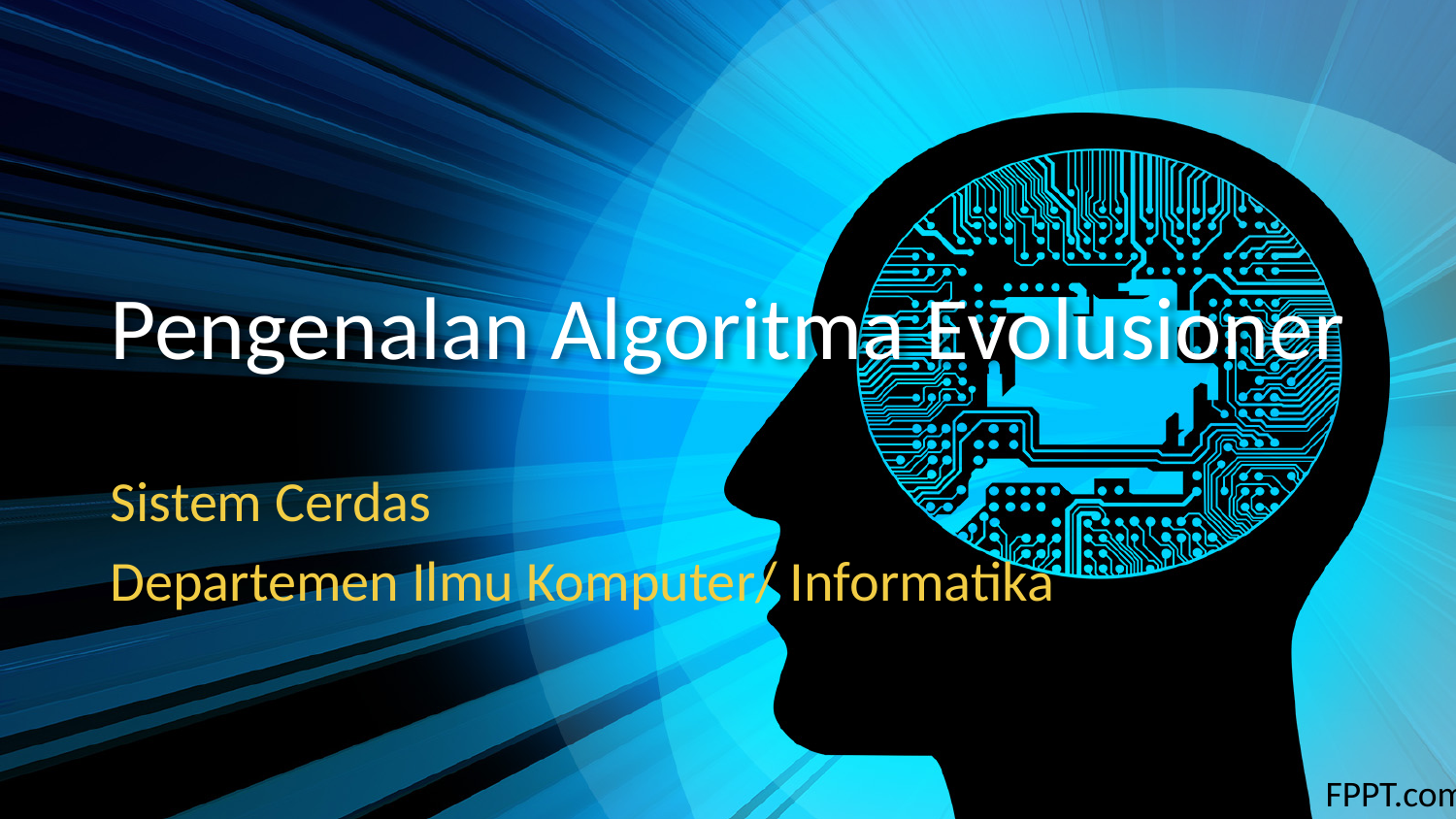

# Pengenalan Algoritma Evolusioner
Sistem Cerdas
Departemen Ilmu Komputer/ Informatika
FPPT.com